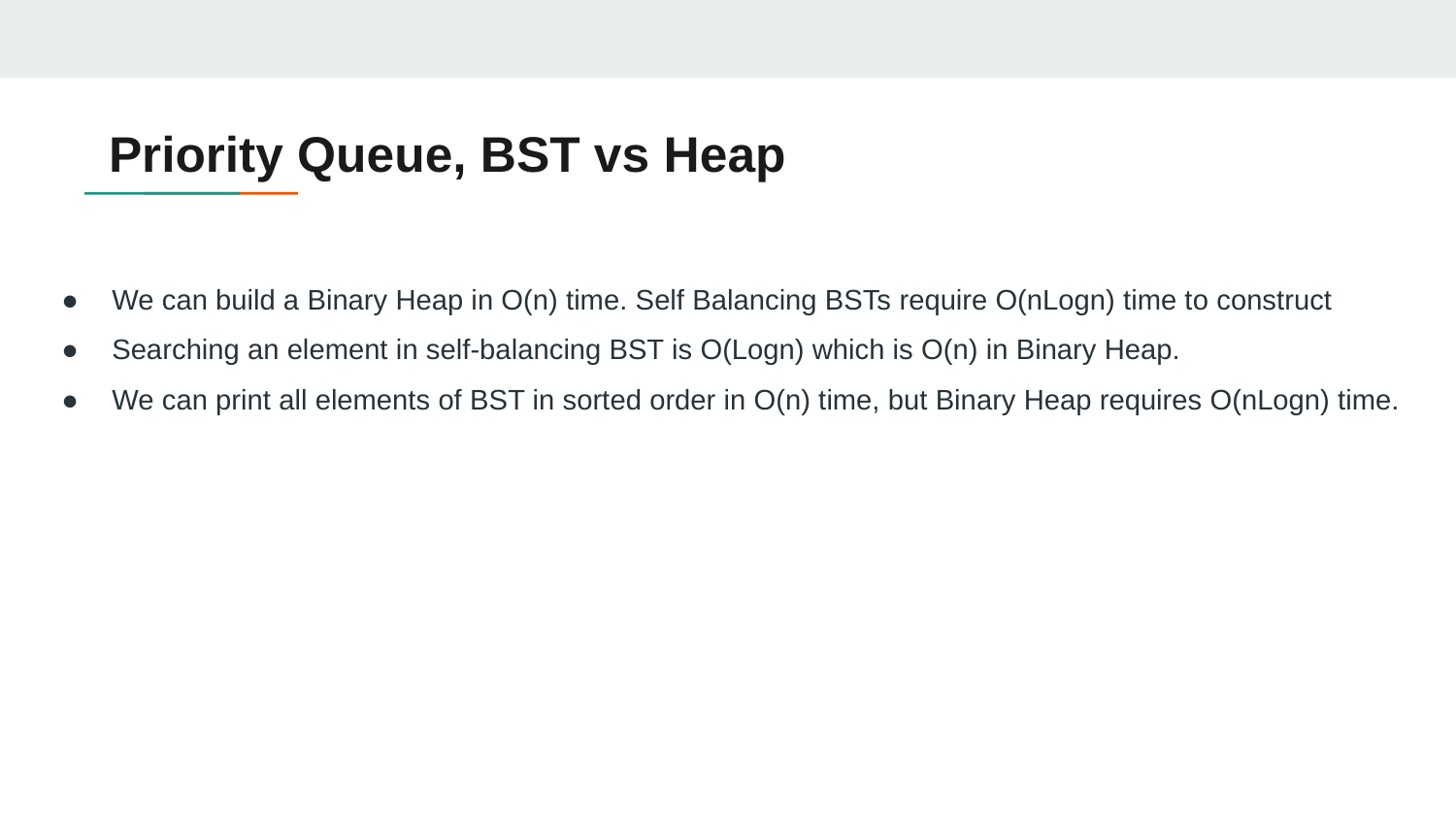

# Priority Queue, BST vs Heap
We can build a Binary Heap in O(n) time. Self Balancing BSTs require O(nLogn) time to construct
Searching an element in self-balancing BST is O(Logn) which is O(n) in Binary Heap.
We can print all elements of BST in sorted order in O(n) time, but Binary Heap requires O(nLogn) time.